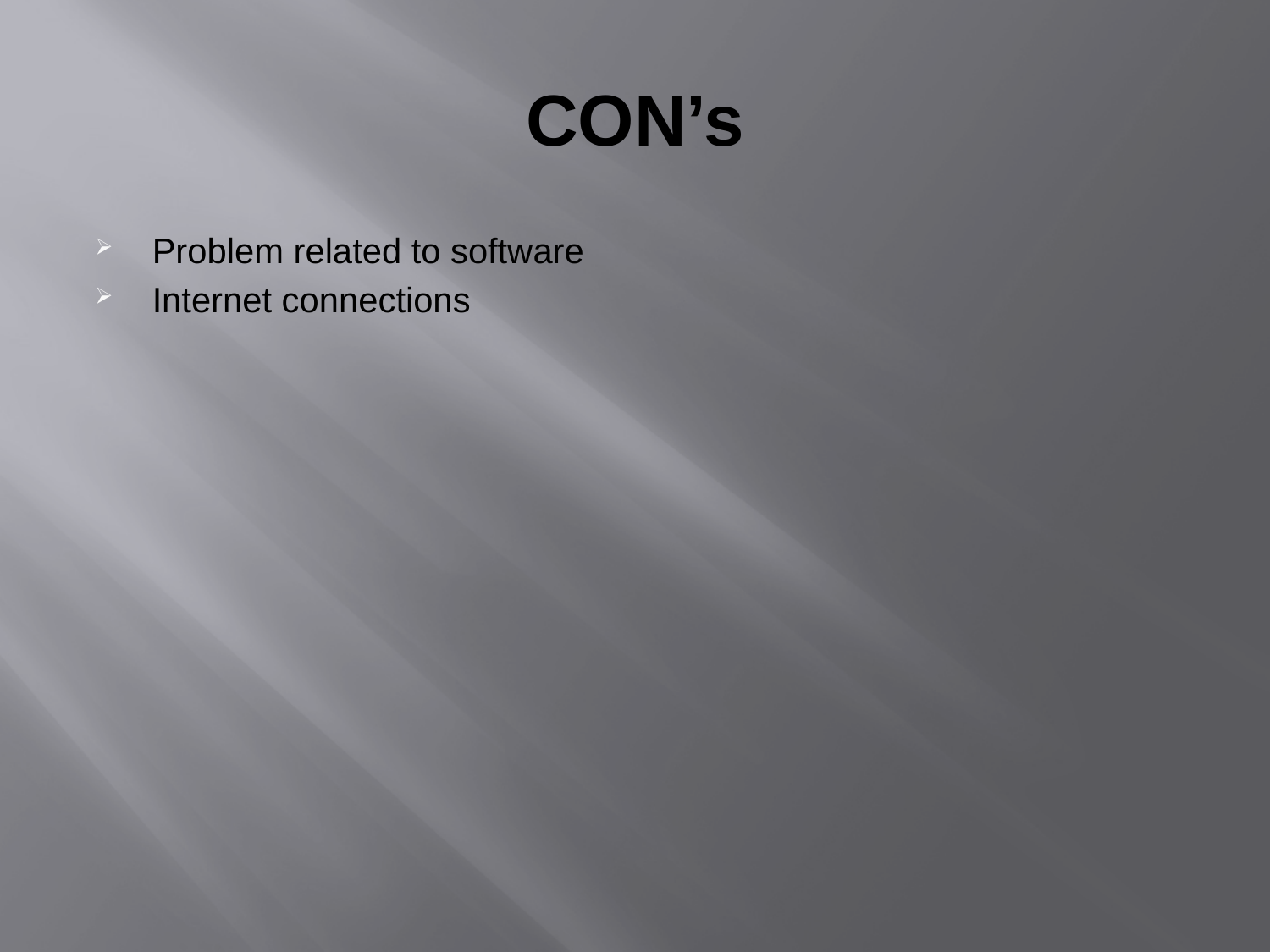

# CON’s
Problem related to software
Internet connections